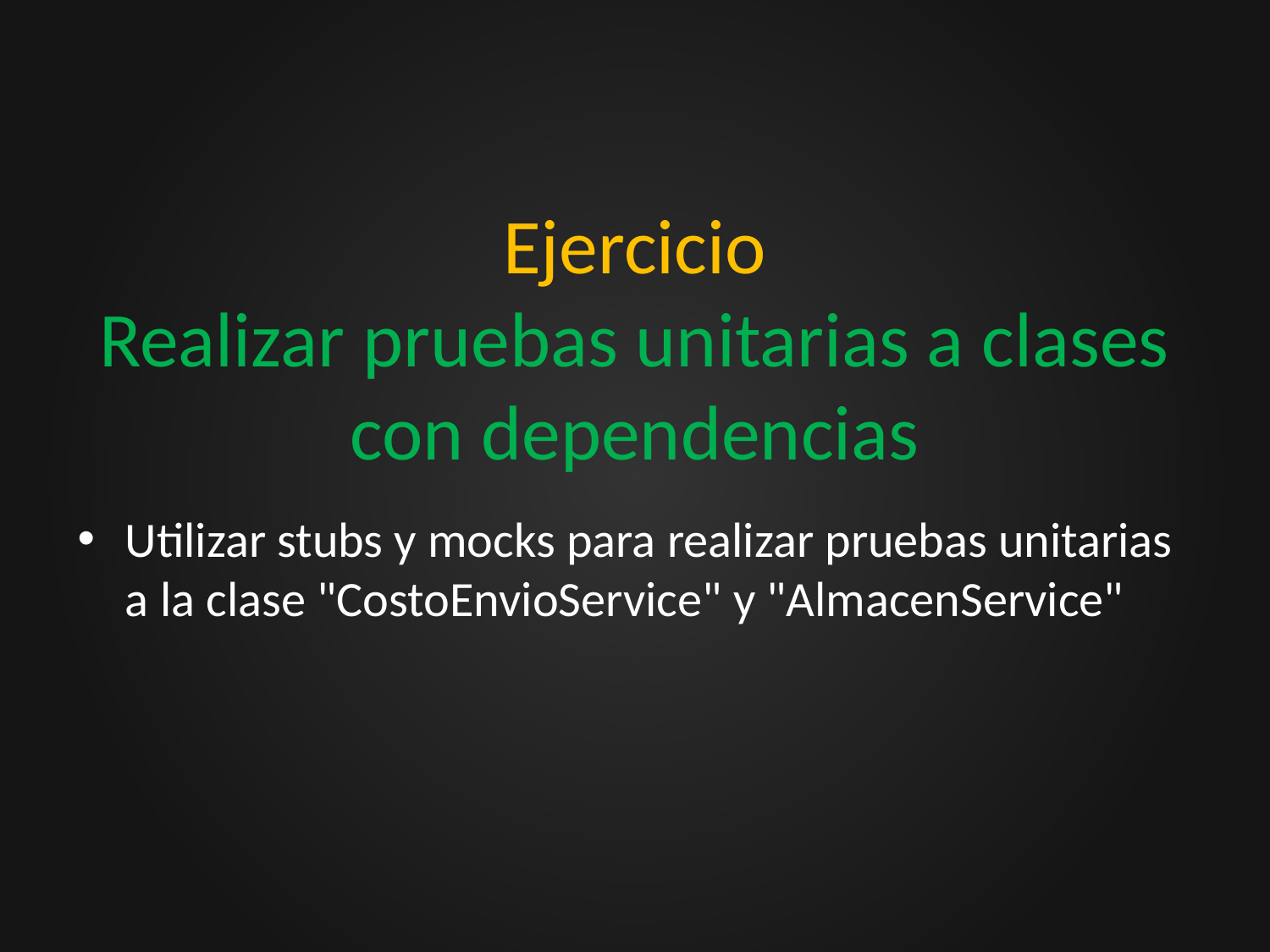

# Ejercicio Realizar pruebas unitarias a clases con dependencias
Utilizar stubs y mocks para realizar pruebas unitarias a la clase "CostoEnvioService" y "AlmacenService"